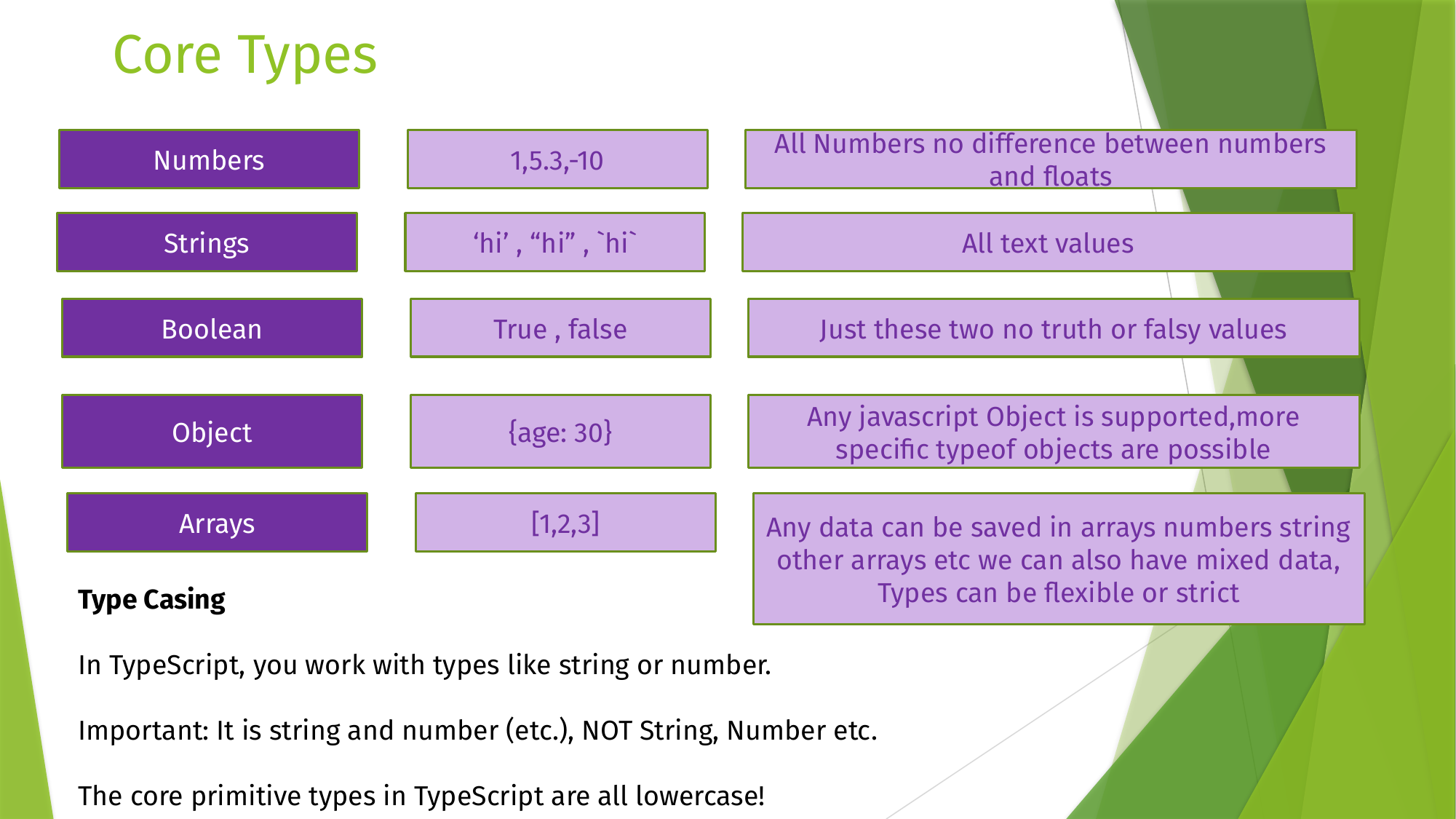

# Core Types
Numbers
1,5.3,-10
All Numbers no difference between numbers and floats
Strings
‘hi’ , “hi” , `hi`
All text values
Boolean
True , false
Just these two no truth or falsy values
Object
{age: 30}
Any javascript Object is supported,more specific typeof objects are possible
Arrays
[1,2,3]
Any data can be saved in arrays numbers string other arrays etc we can also have mixed data,
Types can be flexible or strict
Type Casing

In TypeScript, you work with types like string or number.

Important: It is string and number (etc.), NOT String, Number etc.

The core primitive types in TypeScript are all lowercase!